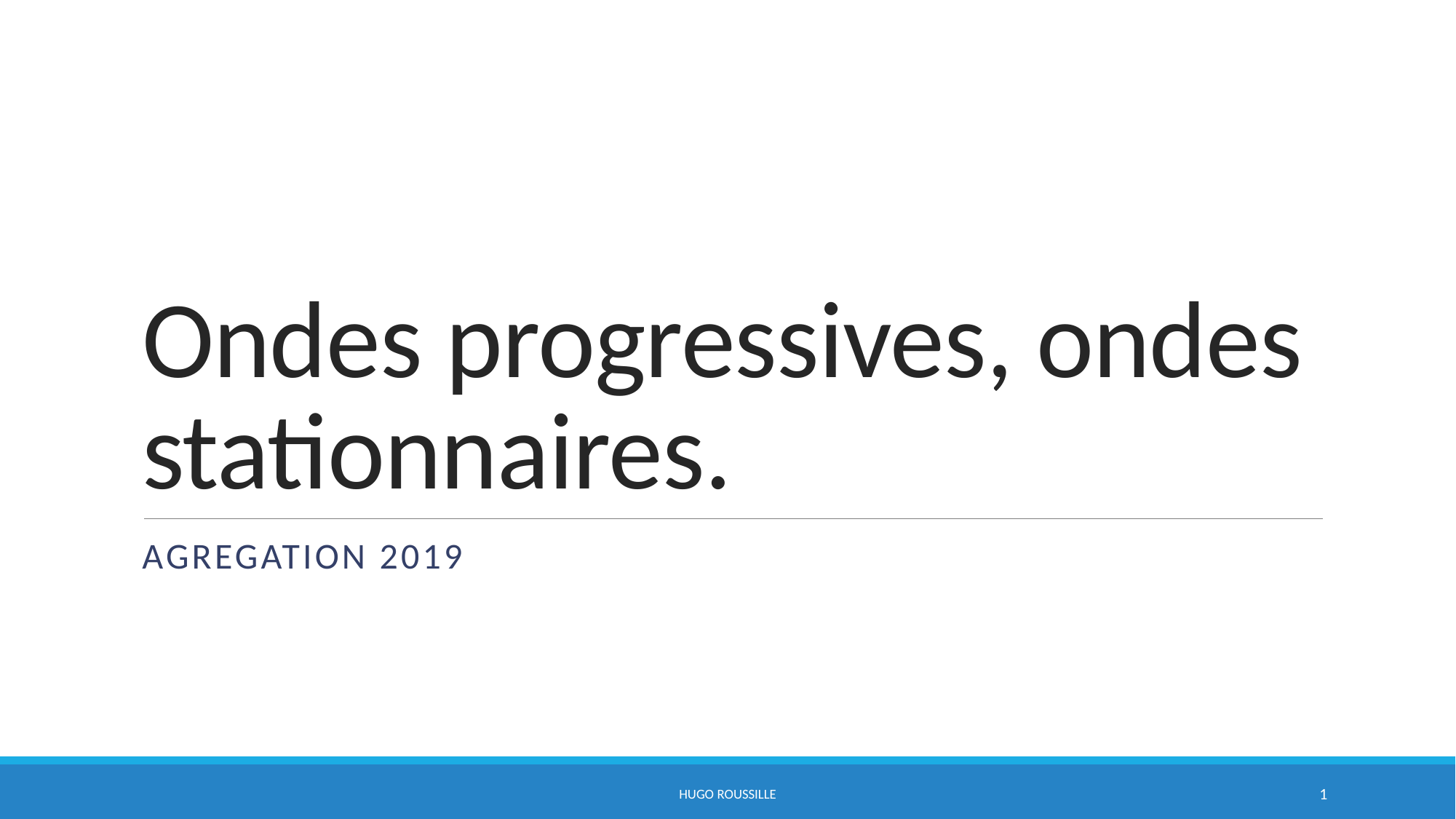

# Ondes progressives, ondes stationnaires.
AGREGATION 2019
HUGO ROUSSILLE
1